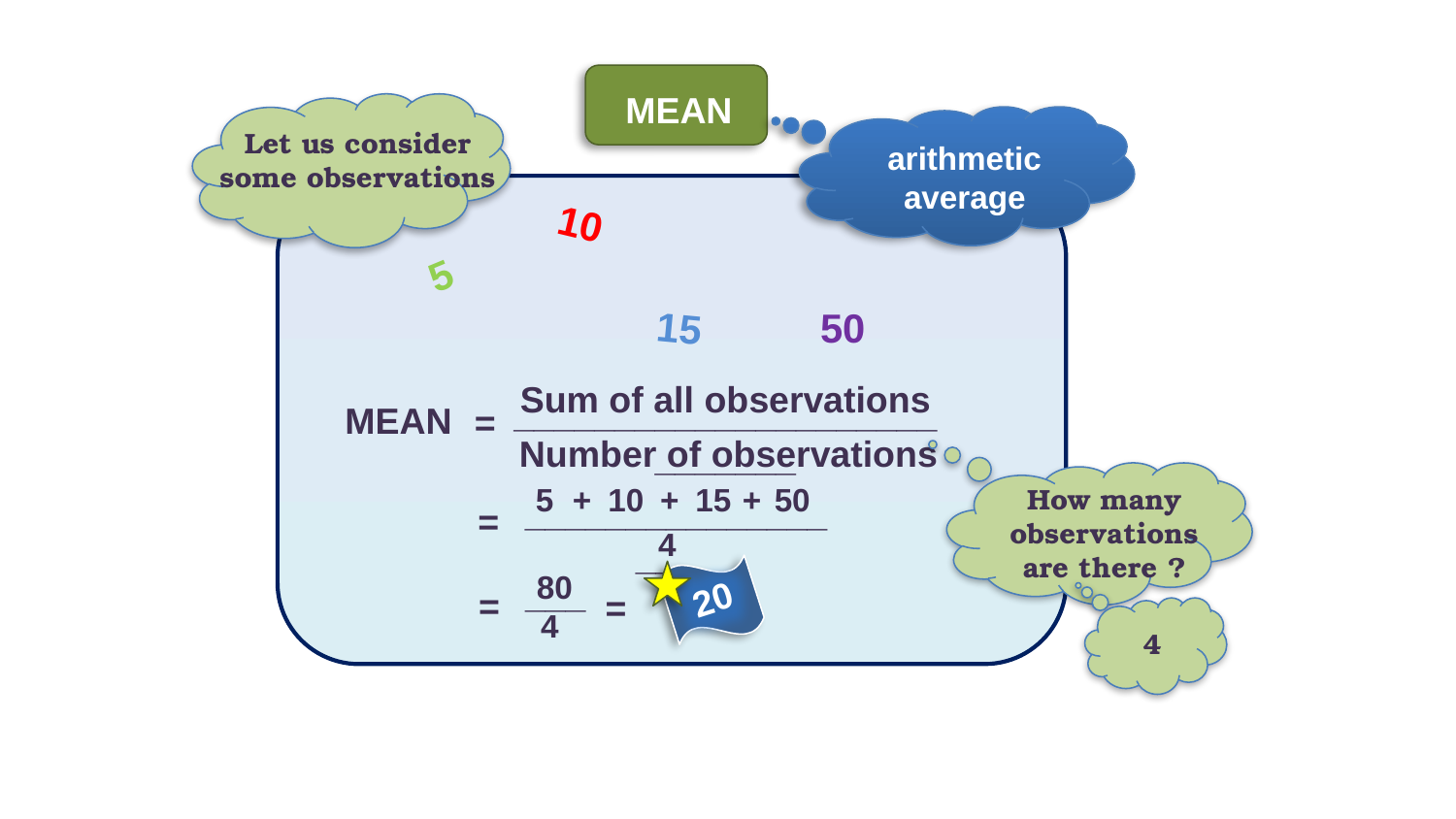

MEAN

Let us consider some observations

arithmetic average

10
5
50
15
Sum of all observations
____________________________
MEAN
=
Number of observations

How many observations are there ?
5
+
10
+
15
+
50
___________________
=
4

20
80
___

=
=

4
4